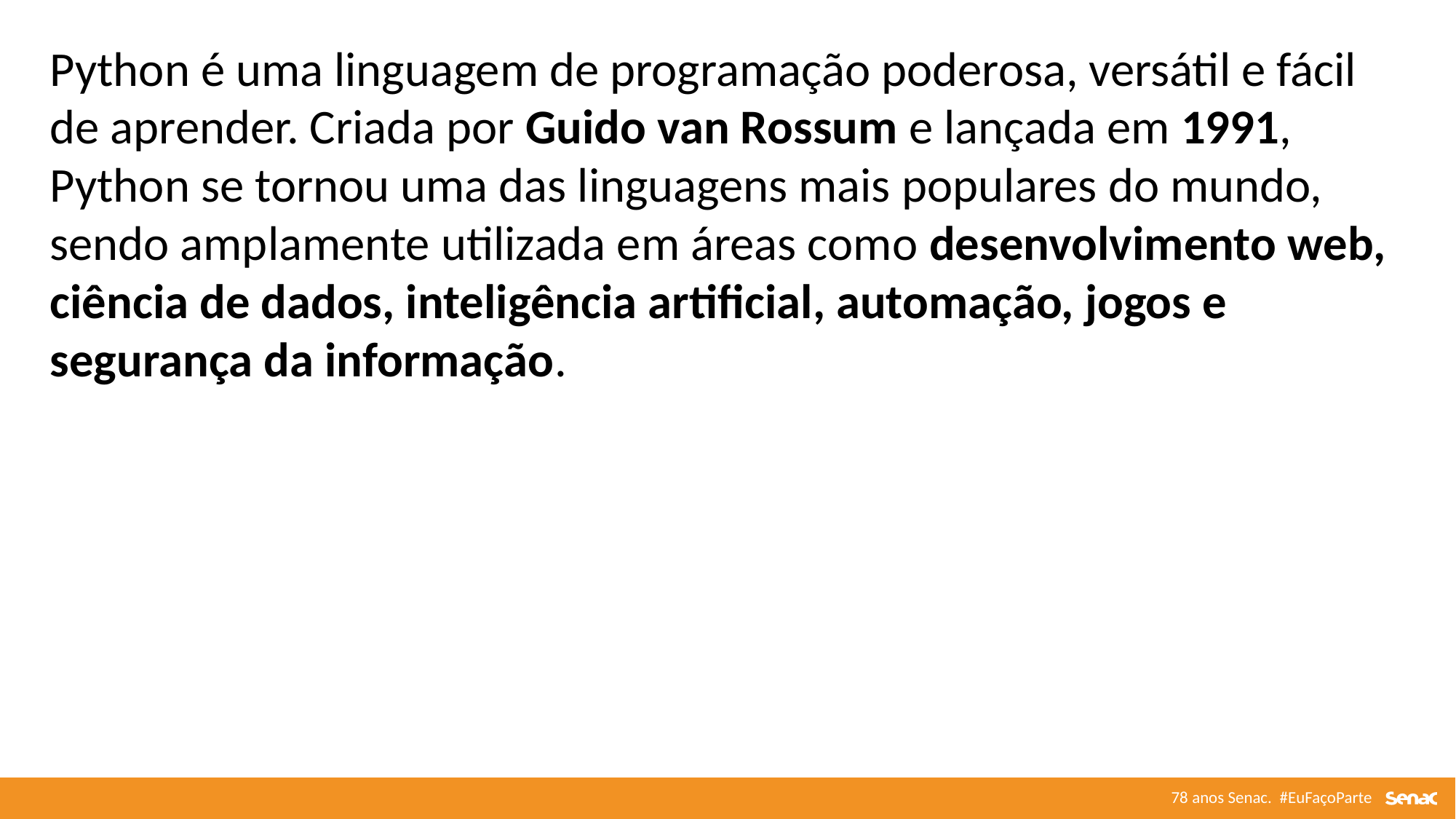

Python é uma linguagem de programação poderosa, versátil e fácil de aprender. Criada por Guido van Rossum e lançada em 1991, Python se tornou uma das linguagens mais populares do mundo, sendo amplamente utilizada em áreas como desenvolvimento web, ciência de dados, inteligência artificial, automação, jogos e segurança da informação.